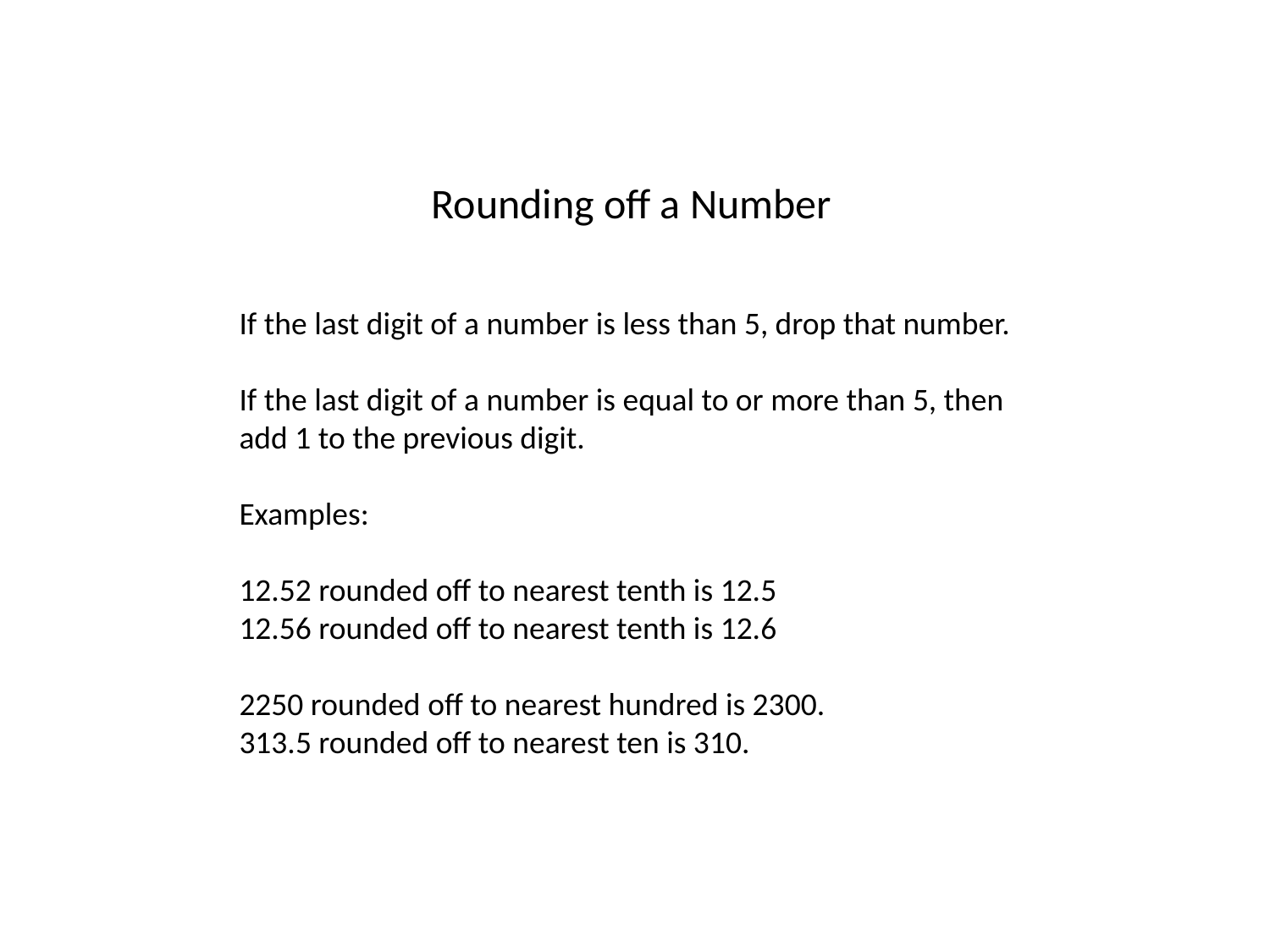

Rounding off a Number

If the last digit of a number is less than 5, drop that number.

If the last digit of a number is equal to or more than 5, then add 1 to the previous digit.

Examples:

12.52 rounded off to nearest tenth is 12.5
12.56 rounded off to nearest tenth is 12.6

2250 rounded off to nearest hundred is 2300.
313.5 rounded off to nearest ten is 310.